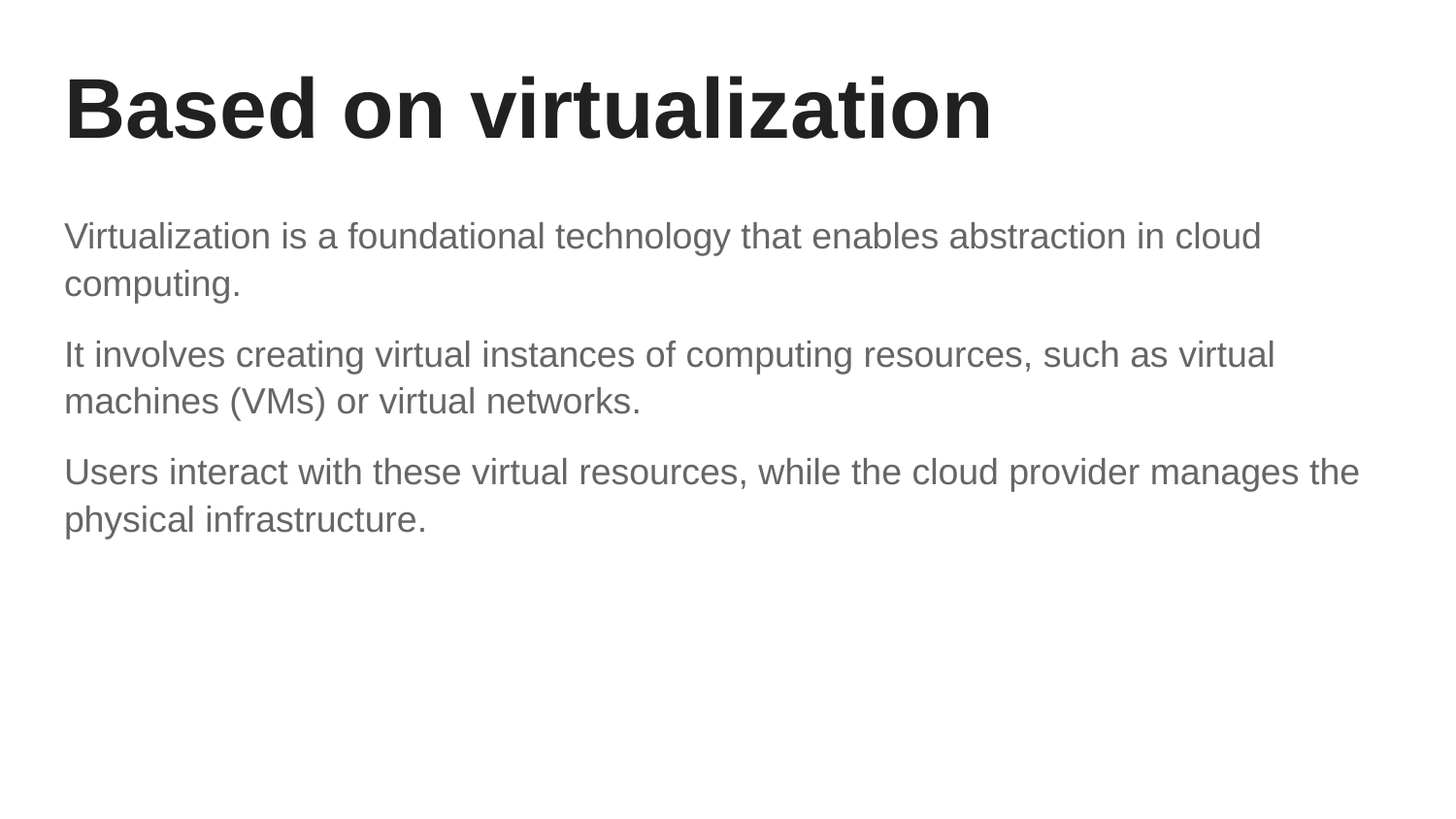

# Based on virtualization
Virtualization is a foundational technology that enables abstraction in cloud computing.
It involves creating virtual instances of computing resources, such as virtual machines (VMs) or virtual networks.
Users interact with these virtual resources, while the cloud provider manages the physical infrastructure.